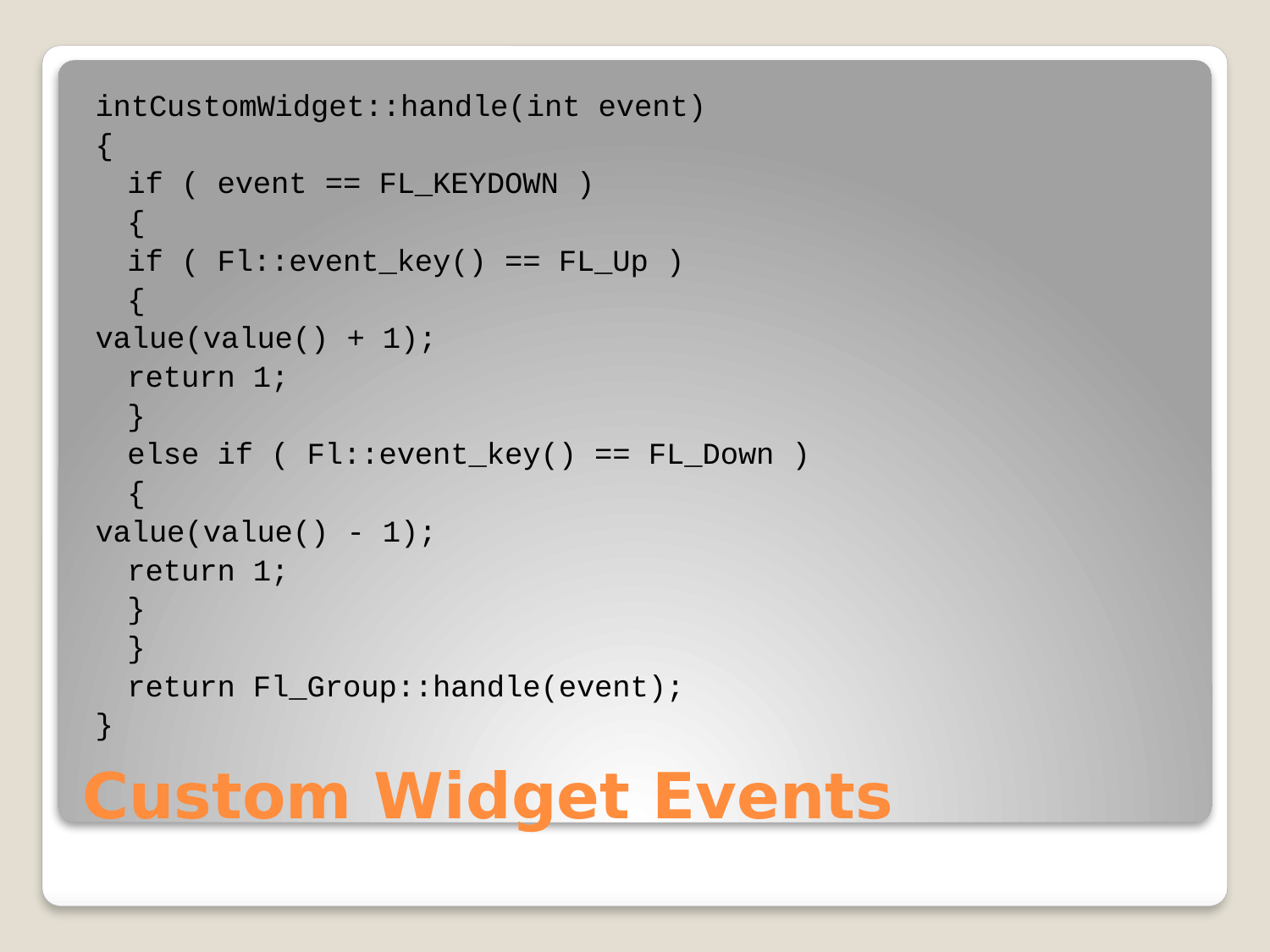

intCustomWidget::handle(int event)
{
	if ( event == FL_KEYDOWN )
	{
		if ( Fl::event_key() == FL_Up )
		{
value(value() + 1);
			return 1;
		}
		else if ( Fl::event_key() == FL_Down )
		{
value(value() - 1);
			return 1;
		}
	}
	return Fl_Group::handle(event);
}
# Custom Widget Events